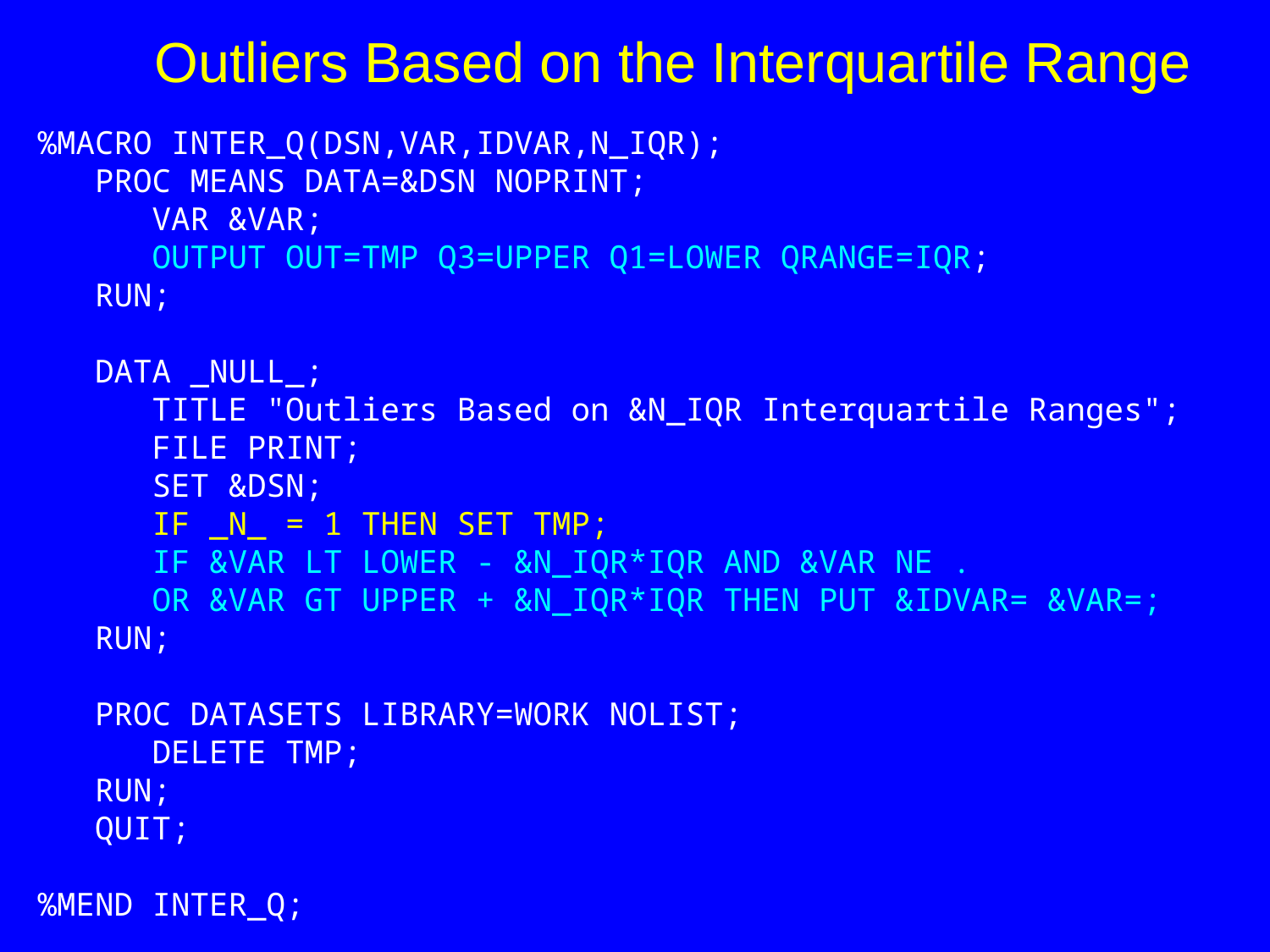

Outliers Based on the Interquartile Range
%MACRO INTER_Q(DSN,VAR,IDVAR,N_IQR);
   PROC MEANS DATA=&DSN NOPRINT;
      VAR &VAR;
      OUTPUT OUT=TMP Q3=UPPER Q1=LOWER QRANGE=IQR;
   RUN;

   DATA _NULL_;
      TITLE "Outliers Based on &N_IQR Interquartile Ranges";
      FILE PRINT;
      SET &DSN;
      IF _N_ = 1 THEN SET TMP;
      IF &VAR LT LOWER - &N_IQR*IQR AND &VAR NE .
      OR &VAR GT UPPER + &N_IQR*IQR THEN PUT &IDVAR= &VAR=;
   RUN;

   PROC DATASETS LIBRARY=WORK NOLIST;
      DELETE TMP;
   RUN;
   QUIT;

%MEND INTER_Q;